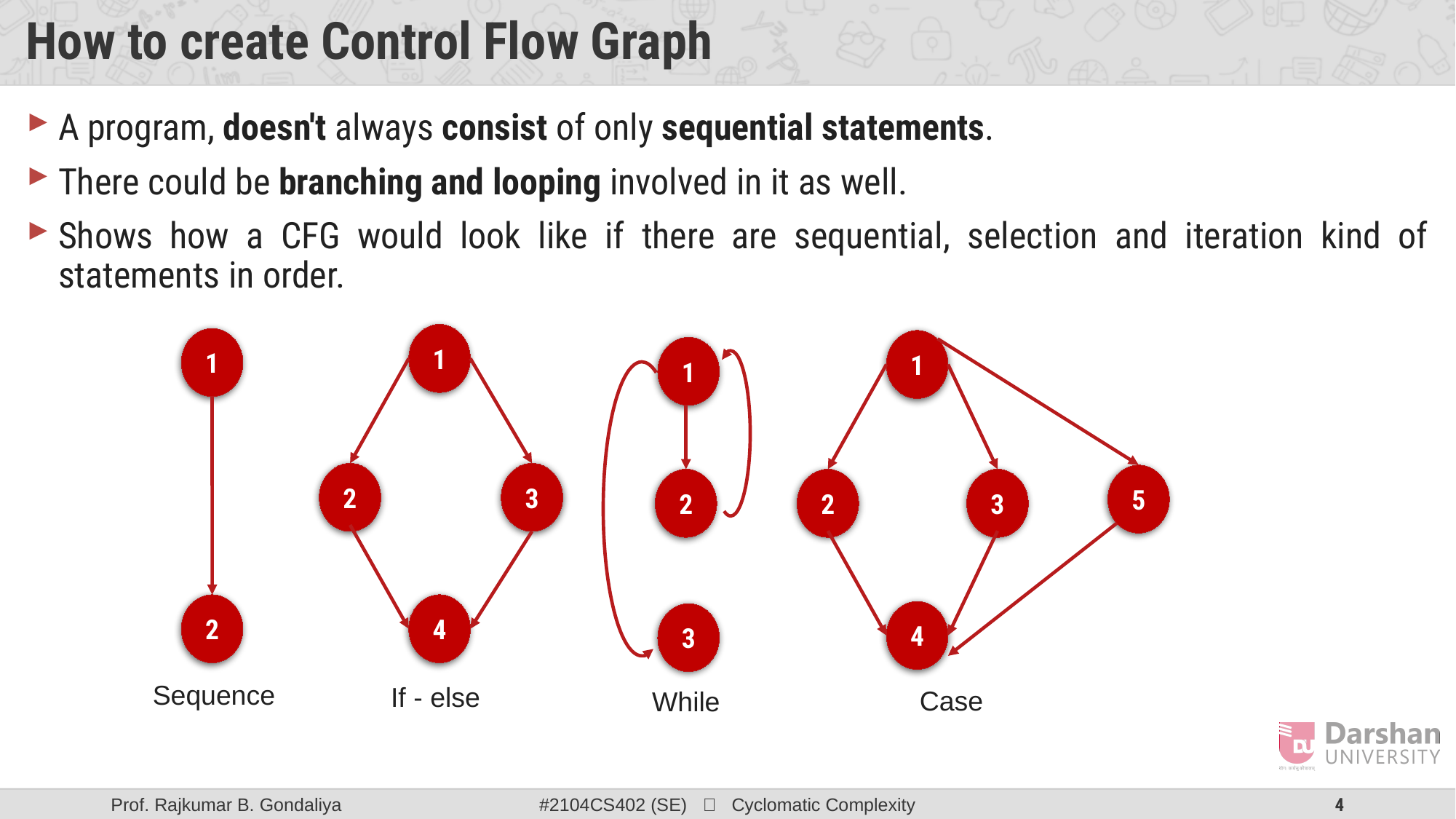

# How to create Control Flow Graph
A program, doesn't always consist of only sequential statements.
There could be branching and looping involved in it as well.
Shows how a CFG would look like if there are sequential, selection and iteration kind of statements in order.
1
1
1
1

2
3
5
2
2
3
2
4
4
3
Sequence
If - else
Case
While